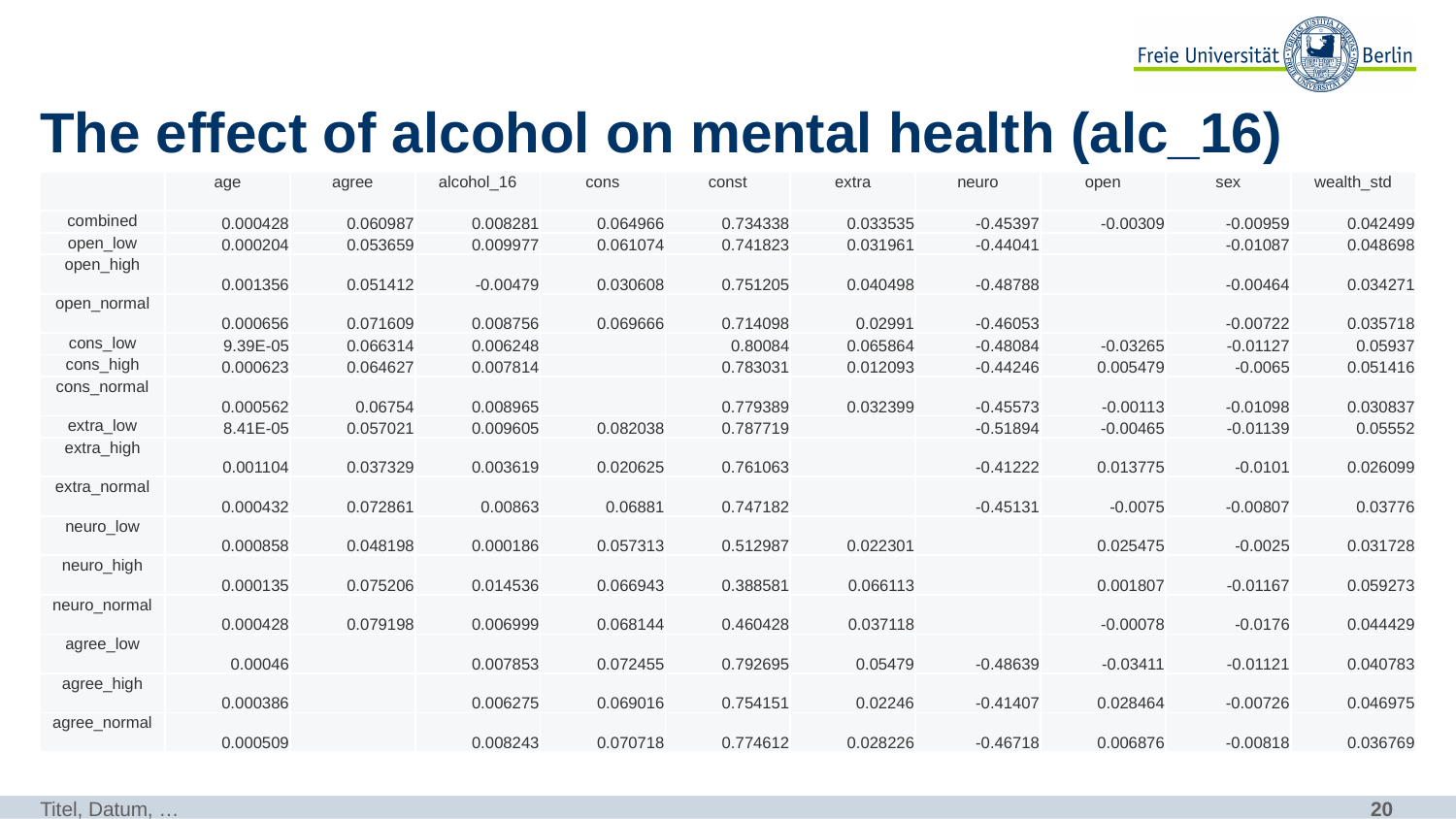

# The effect of alcohol on mental health (alc_16)
|  | age | agree | alcohol\_16 | cons | const | extra | neuro | open | sex | wealth\_std |
| --- | --- | --- | --- | --- | --- | --- | --- | --- | --- | --- |
| combined | 0.000428 | 0.060987 | 0.008281 | 0.064966 | 0.734338 | 0.033535 | -0.45397 | -0.00309 | -0.00959 | 0.042499 |
| open\_low | 0.000204 | 0.053659 | 0.009977 | 0.061074 | 0.741823 | 0.031961 | -0.44041 |  | -0.01087 | 0.048698 |
| open\_high | 0.001356 | 0.051412 | -0.00479 | 0.030608 | 0.751205 | 0.040498 | -0.48788 |  | -0.00464 | 0.034271 |
| open\_normal | 0.000656 | 0.071609 | 0.008756 | 0.069666 | 0.714098 | 0.02991 | -0.46053 |  | -0.00722 | 0.035718 |
| cons\_low | 9.39E-05 | 0.066314 | 0.006248 |  | 0.80084 | 0.065864 | -0.48084 | -0.03265 | -0.01127 | 0.05937 |
| cons\_high | 0.000623 | 0.064627 | 0.007814 |  | 0.783031 | 0.012093 | -0.44246 | 0.005479 | -0.0065 | 0.051416 |
| cons\_normal | 0.000562 | 0.06754 | 0.008965 |  | 0.779389 | 0.032399 | -0.45573 | -0.00113 | -0.01098 | 0.030837 |
| extra\_low | 8.41E-05 | 0.057021 | 0.009605 | 0.082038 | 0.787719 |  | -0.51894 | -0.00465 | -0.01139 | 0.05552 |
| extra\_high | 0.001104 | 0.037329 | 0.003619 | 0.020625 | 0.761063 |  | -0.41222 | 0.013775 | -0.0101 | 0.026099 |
| extra\_normal | 0.000432 | 0.072861 | 0.00863 | 0.06881 | 0.747182 |  | -0.45131 | -0.0075 | -0.00807 | 0.03776 |
| neuro\_low | 0.000858 | 0.048198 | 0.000186 | 0.057313 | 0.512987 | 0.022301 |  | 0.025475 | -0.0025 | 0.031728 |
| neuro\_high | 0.000135 | 0.075206 | 0.014536 | 0.066943 | 0.388581 | 0.066113 |  | 0.001807 | -0.01167 | 0.059273 |
| neuro\_normal | 0.000428 | 0.079198 | 0.006999 | 0.068144 | 0.460428 | 0.037118 |  | -0.00078 | -0.0176 | 0.044429 |
| agree\_low | 0.00046 |  | 0.007853 | 0.072455 | 0.792695 | 0.05479 | -0.48639 | -0.03411 | -0.01121 | 0.040783 |
| agree\_high | 0.000386 |  | 0.006275 | 0.069016 | 0.754151 | 0.02246 | -0.41407 | 0.028464 | -0.00726 | 0.046975 |
| agree\_normal | 0.000509 |  | 0.008243 | 0.070718 | 0.774612 | 0.028226 | -0.46718 | 0.006876 | -0.00818 | 0.036769 |
Titel, Datum, …